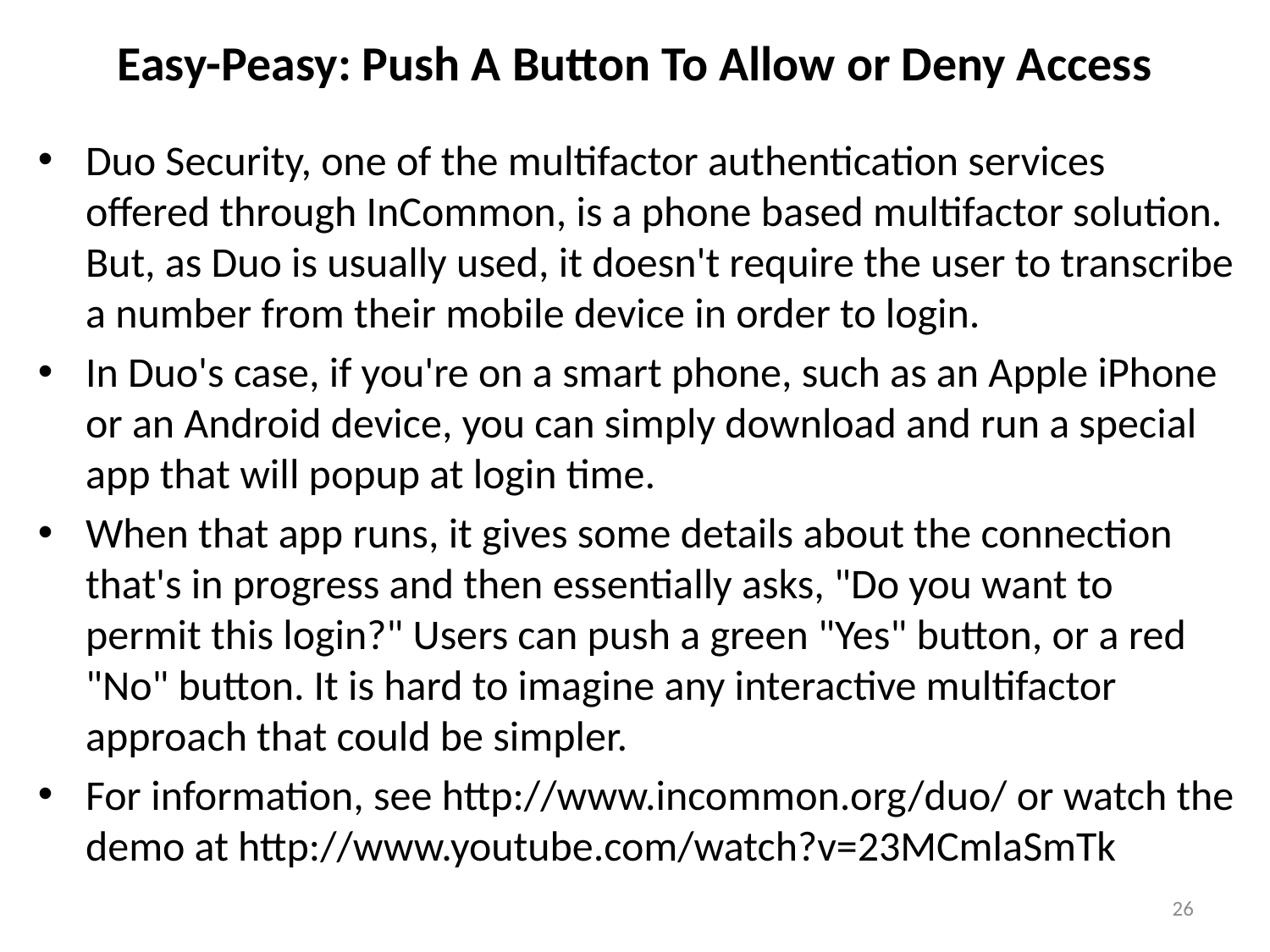

# Easy-Peasy: Push A Button To Allow or Deny Access
Duo Security, one of the multifactor authentication services offered through InCommon, is a phone based multifactor solution. But, as Duo is usually used, it doesn't require the user to transcribe a number from their mobile device in order to login.
In Duo's case, if you're on a smart phone, such as an Apple iPhone or an Android device, you can simply download and run a special app that will popup at login time.
When that app runs, it gives some details about the connection that's in progress and then essentially asks, "Do you want to permit this login?" Users can push a green "Yes" button, or a red "No" button. It is hard to imagine any interactive multifactor approach that could be simpler.
For information, see http://www.incommon.org/duo/ or watch the demo at http://www.youtube.com/watch?v=23MCmlaSmTk

26